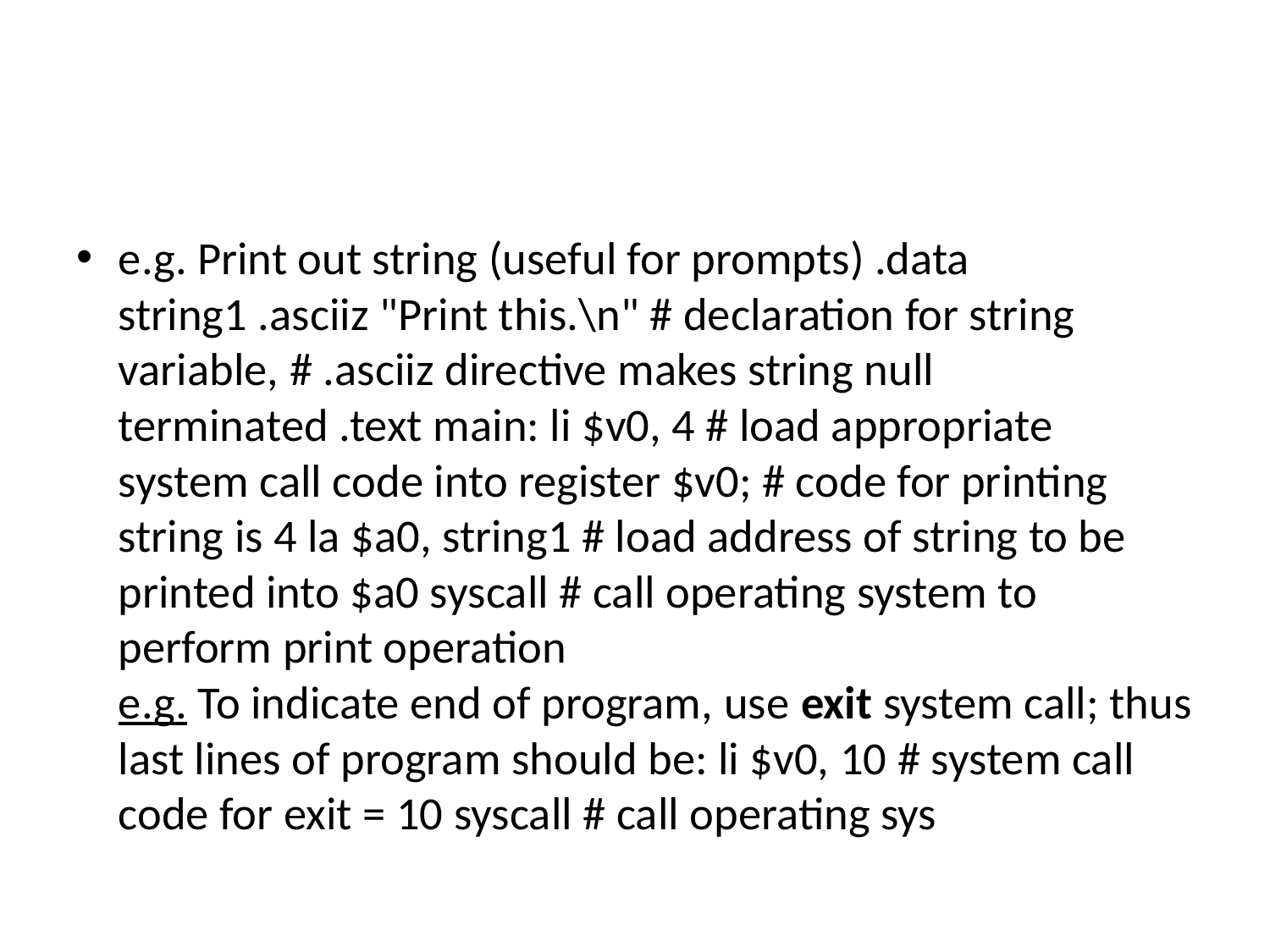

#
e.g. Print out string (useful for prompts) .data string1 .asciiz "Print this.\n" # declaration for string variable, # .asciiz directive makes string null terminated .text main: li $v0, 4 # load appropriate system call code into register $v0; # code for printing string is 4 la $a0, string1 # load address of string to be printed into $a0 syscall # call operating system to perform print operation
e.g. To indicate end of program, use exit system call; thus last lines of program should be: li $v0, 10 # system call code for exit = 10 syscall # call operating sys